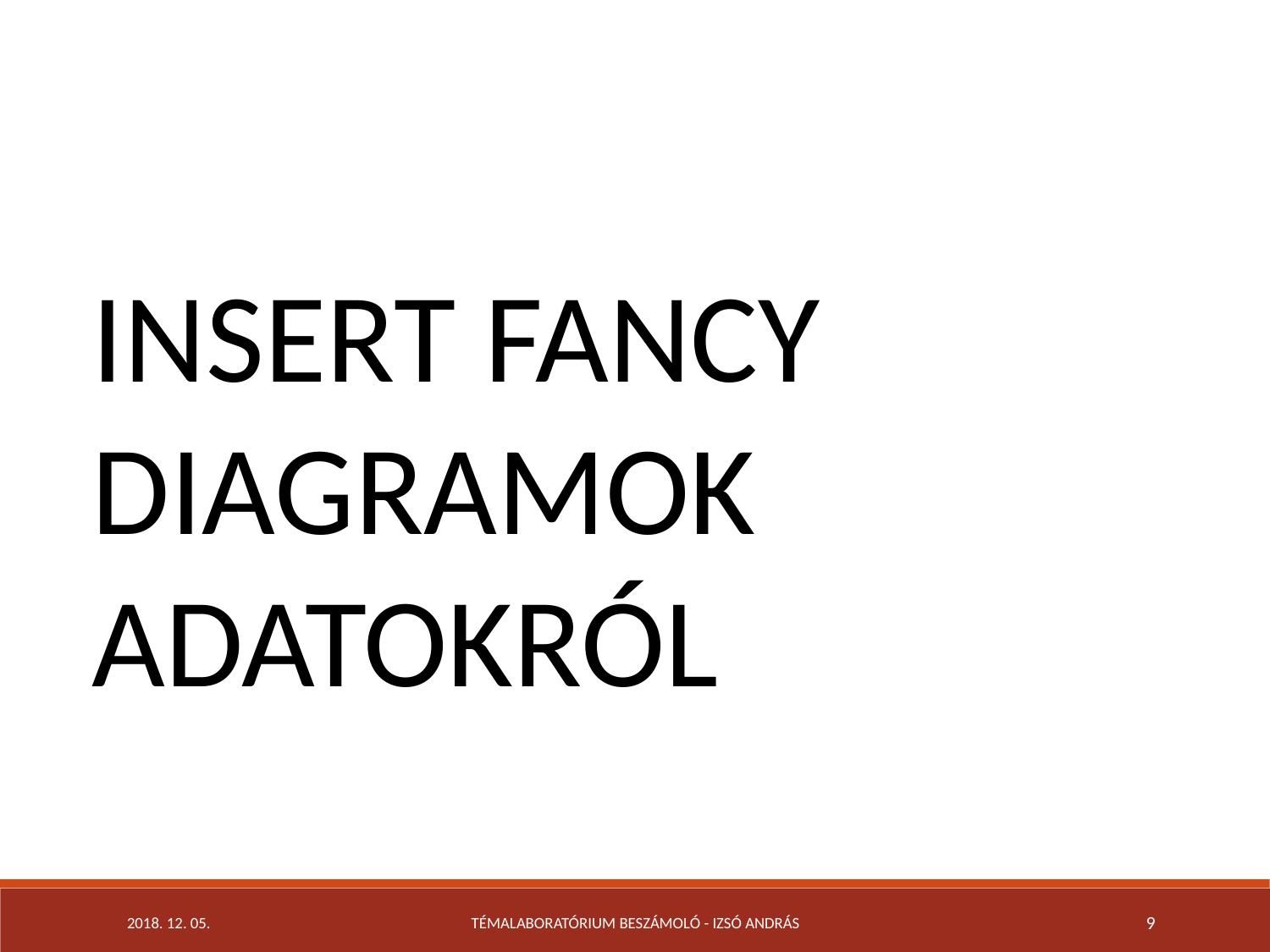

INSERT FANCY DIAGRAMOK ADATOKRÓL
2018. 12. 05.
Témalaboratórium beszámoló - Izsó András
9